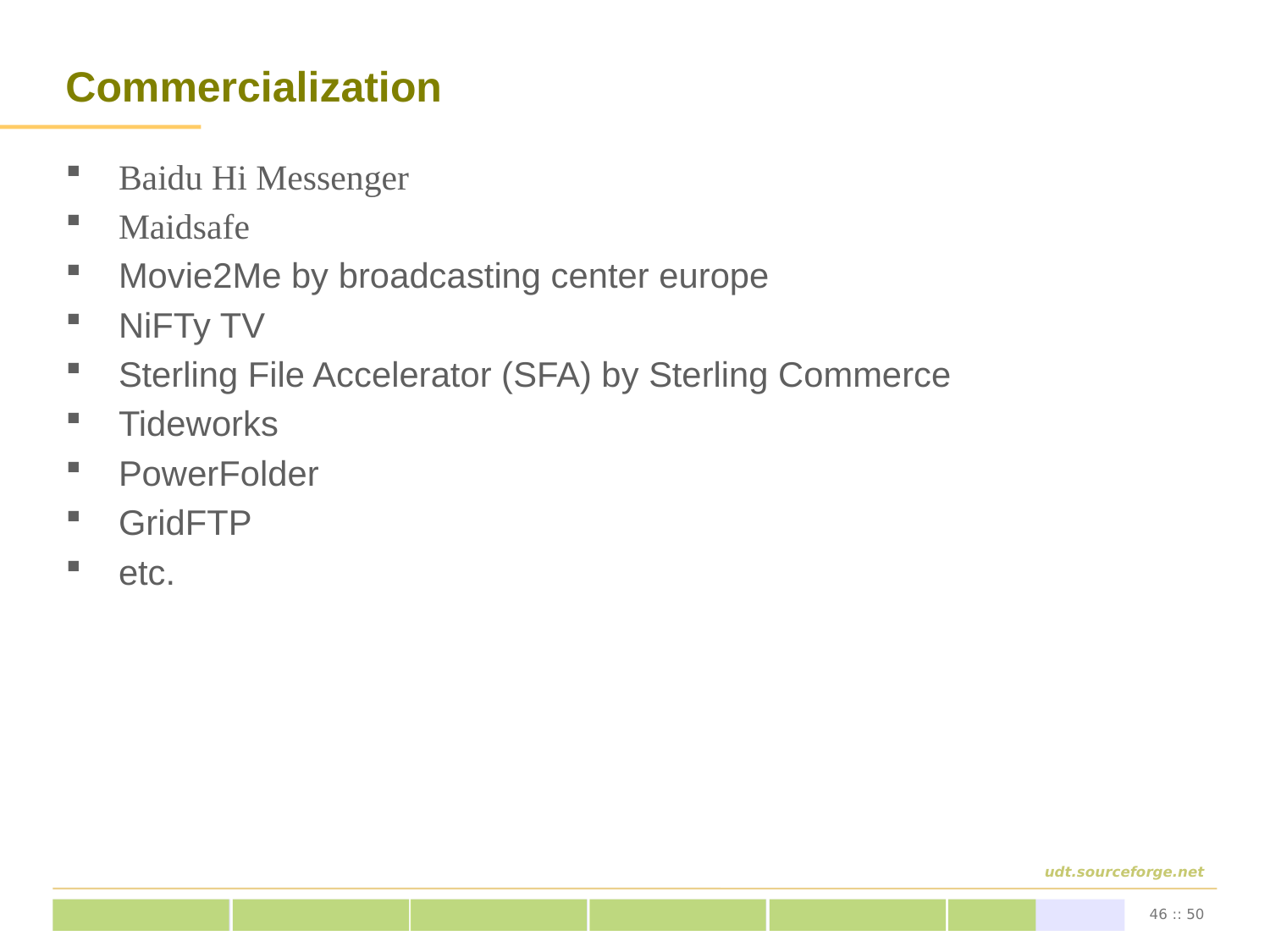

# Commercialization
Baidu Hi Messenger
Maidsafe
Movie2Me by broadcasting center europe
NiFTy TV
Sterling File Accelerator (SFA) by Sterling Commerce
Tideworks
PowerFolder
GridFTP
etc.

46 :: 50